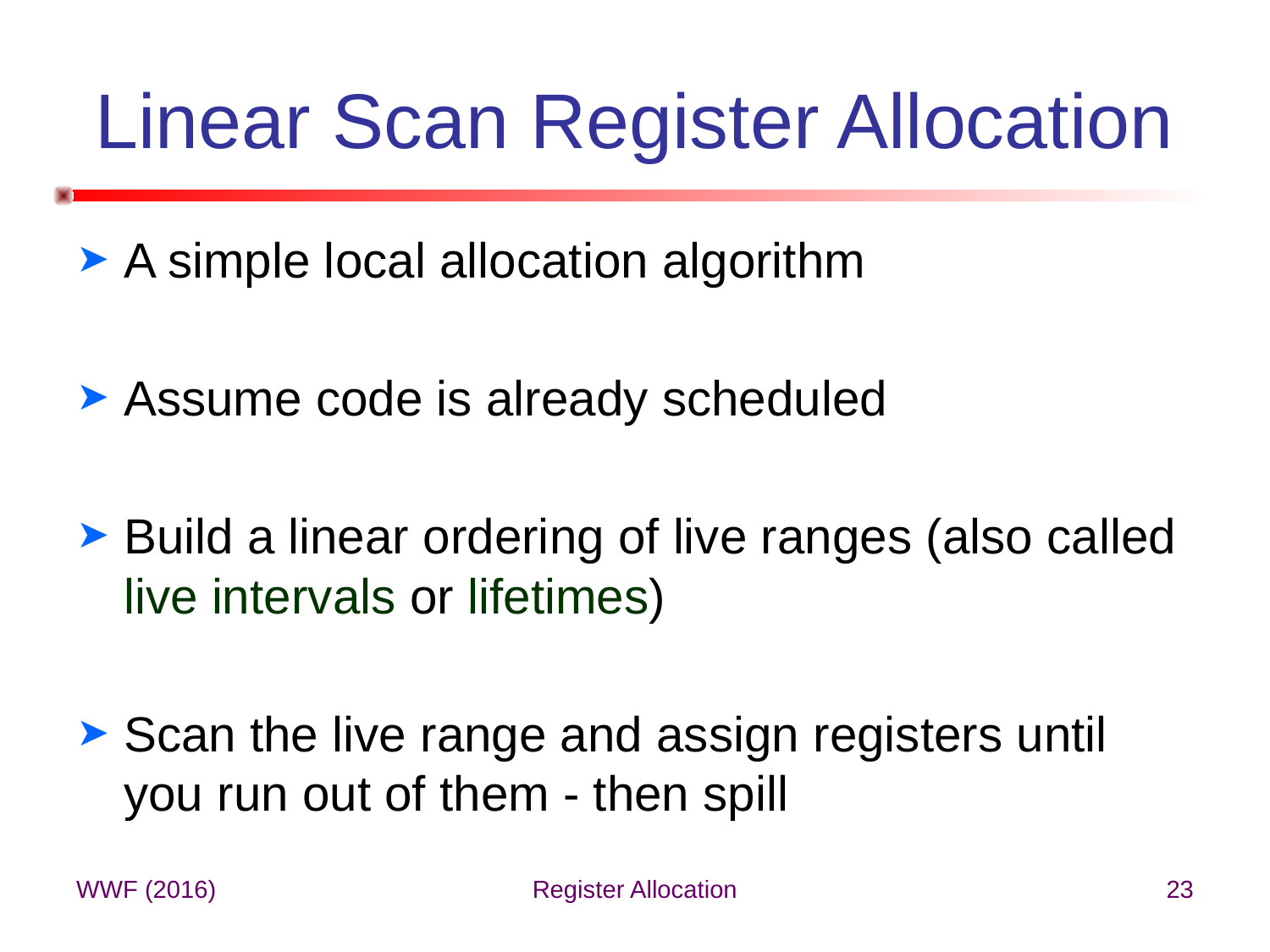

# Linear Scan Register Allocation
A simple local allocation algorithm

Assume code is already scheduled

Build a linear ordering of live ranges (also called live intervals or lifetimes)

Scan the live range and assign registers until you run out of them - then spill
WWF (2016)
Register Allocation
23